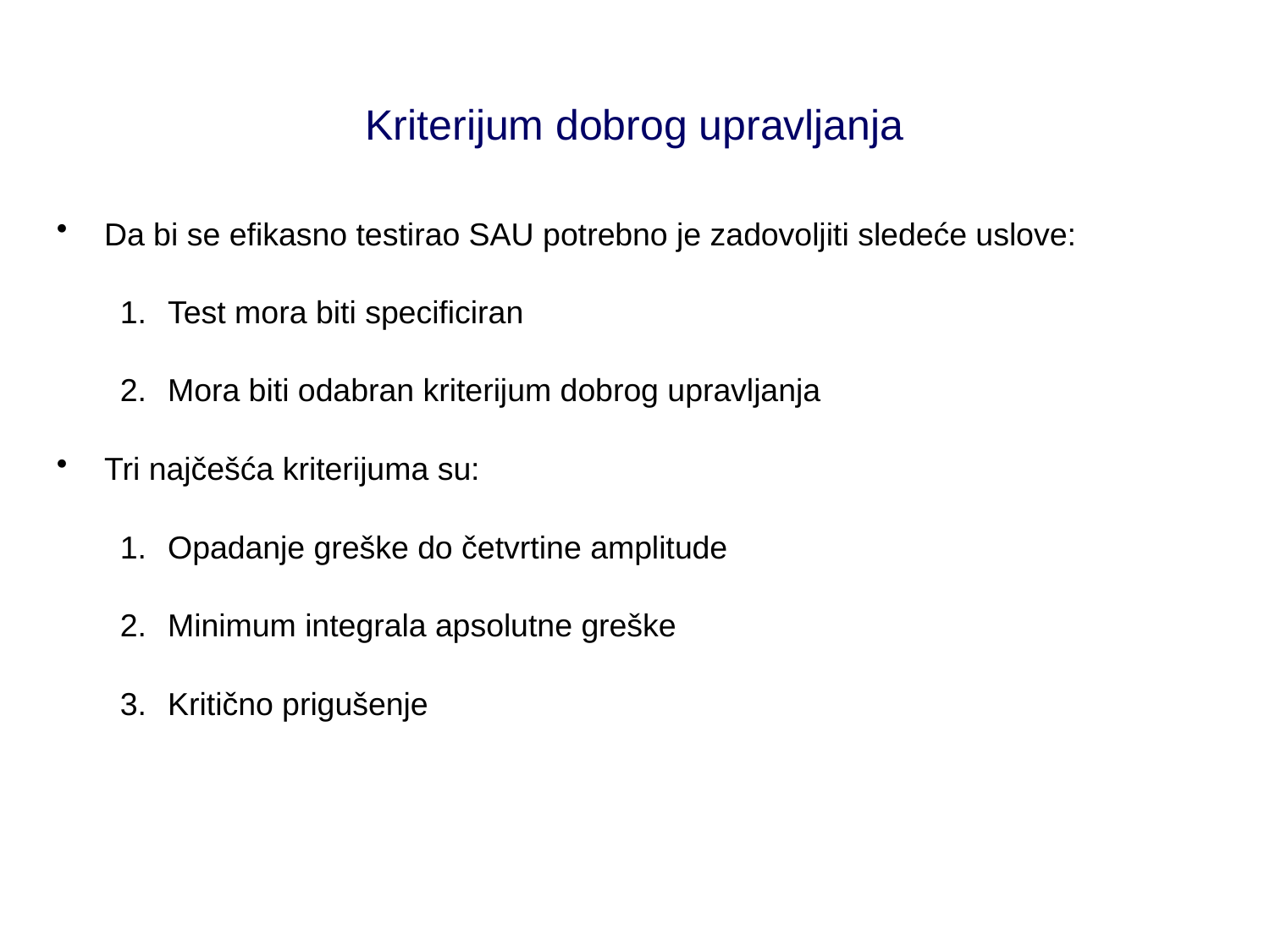

# Kriterijum dobrog upravljanja
Da bi se efikasno testirao SAU potrebno je zadovoljiti sledeće uslove:
Test mora biti specificiran
Mora biti odabran kriterijum dobrog upravljanja
Tri najčešća kriterijuma su:
Opadanje greške do četvrtine amplitude
Minimum integrala apsolutne greške
Kritično prigušenje